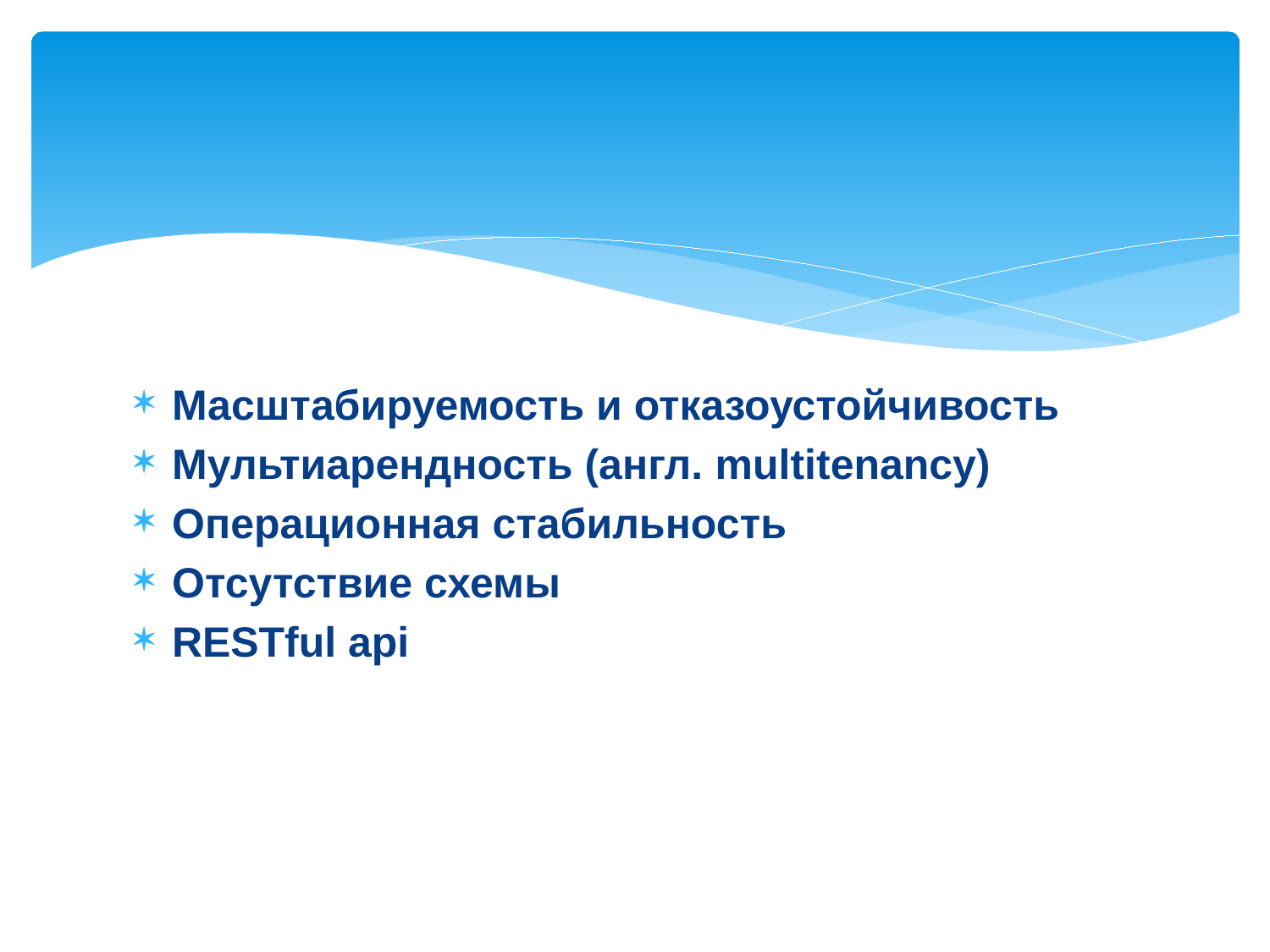

Масштабируемость и откaзоустойчивость
Мультиарендность (англ. multitenancy)
Операционная стабильность
Отсутствие схемы
RESTful api